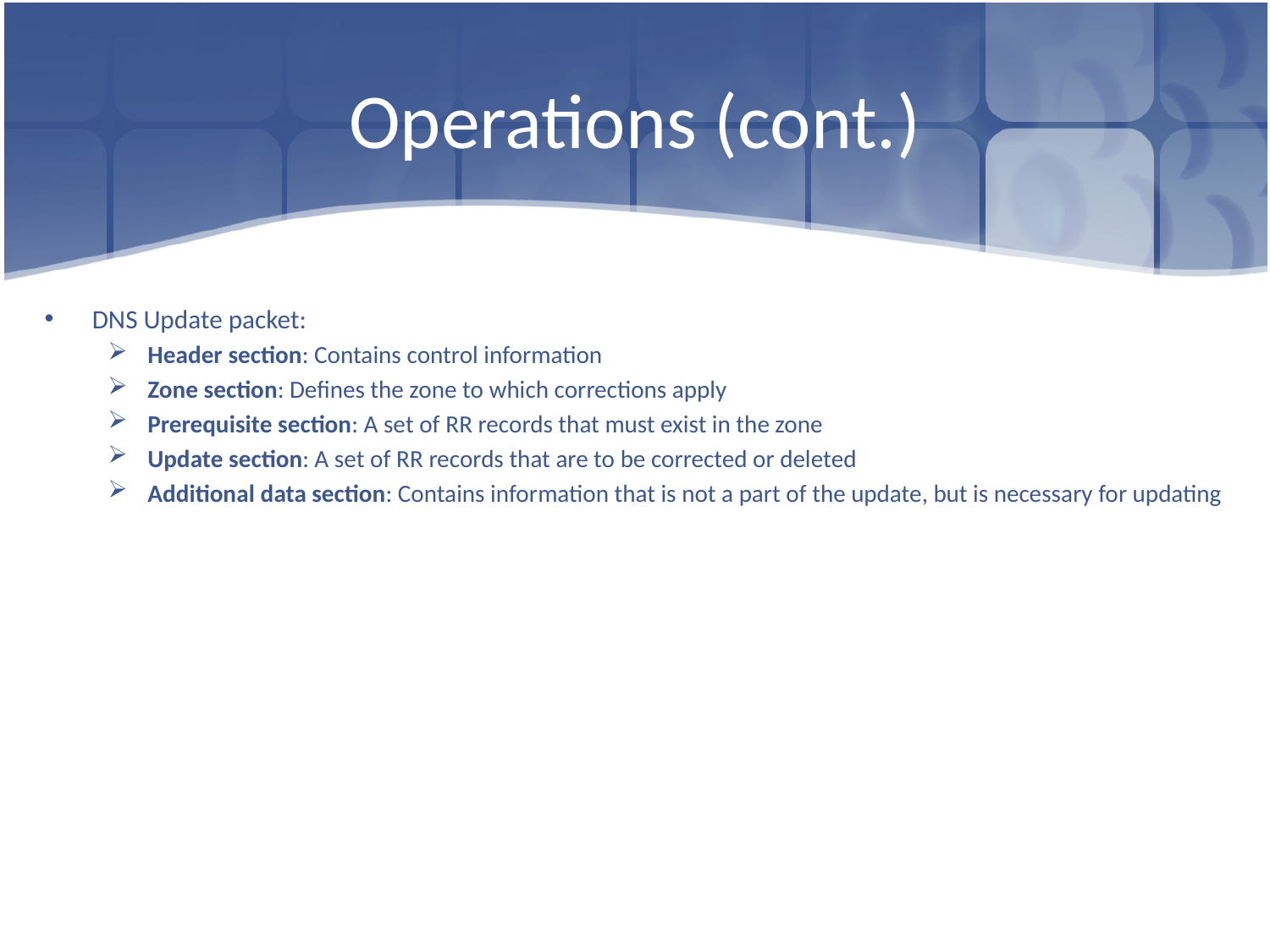

# Operations (cont.)
DNS Update packet:
Header section: Contains control information
Zone section: Defines the zone to which corrections apply
Prerequisite section: A set of RR records that must exist in the zone
Update section: A set of RR records that are to be corrected or deleted
Additional data section: Contains information that is not a part of the update, but is necessary for updating